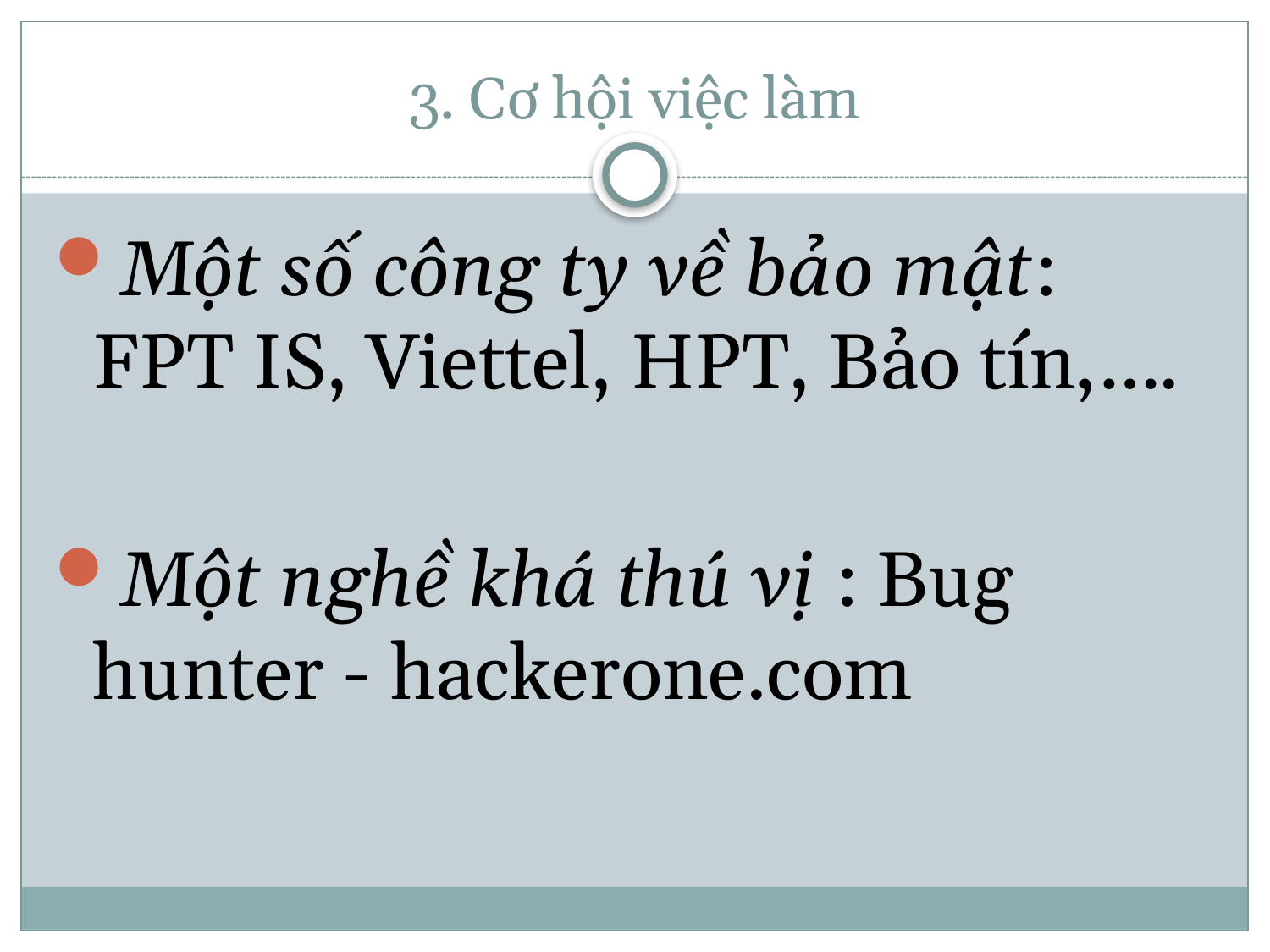

# 3. Cơ hội việc làm
Một số công ty về bảo mật: FPT IS, Viettel, HPT, Bảo tín,….

Một nghề khá thú vị : Bug hunter - hackerone.com